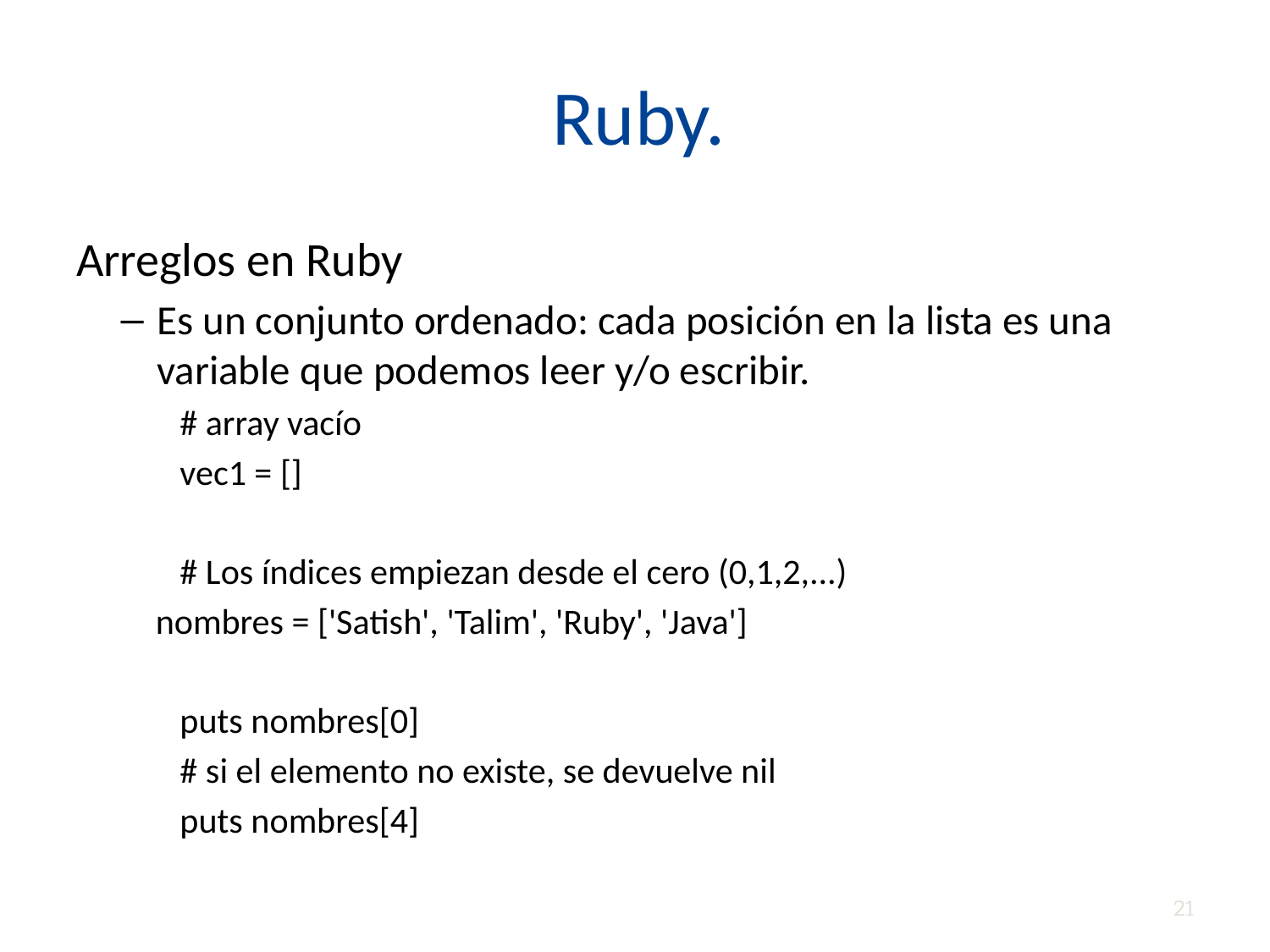

# Ruby.
Arreglos en Ruby
Es un conjunto ordenado: cada posición en la lista es una variable que podemos leer y/o escribir.
	# array vacío
	vec1 = []

	# Los índices empiezan desde el cero (0,1,2,...)
nombres = ['Satish', 'Talim', 'Ruby', 'Java']

	puts nombres[0]
	# si el elemento no existe, se devuelve nil
	puts nombres[4]
21